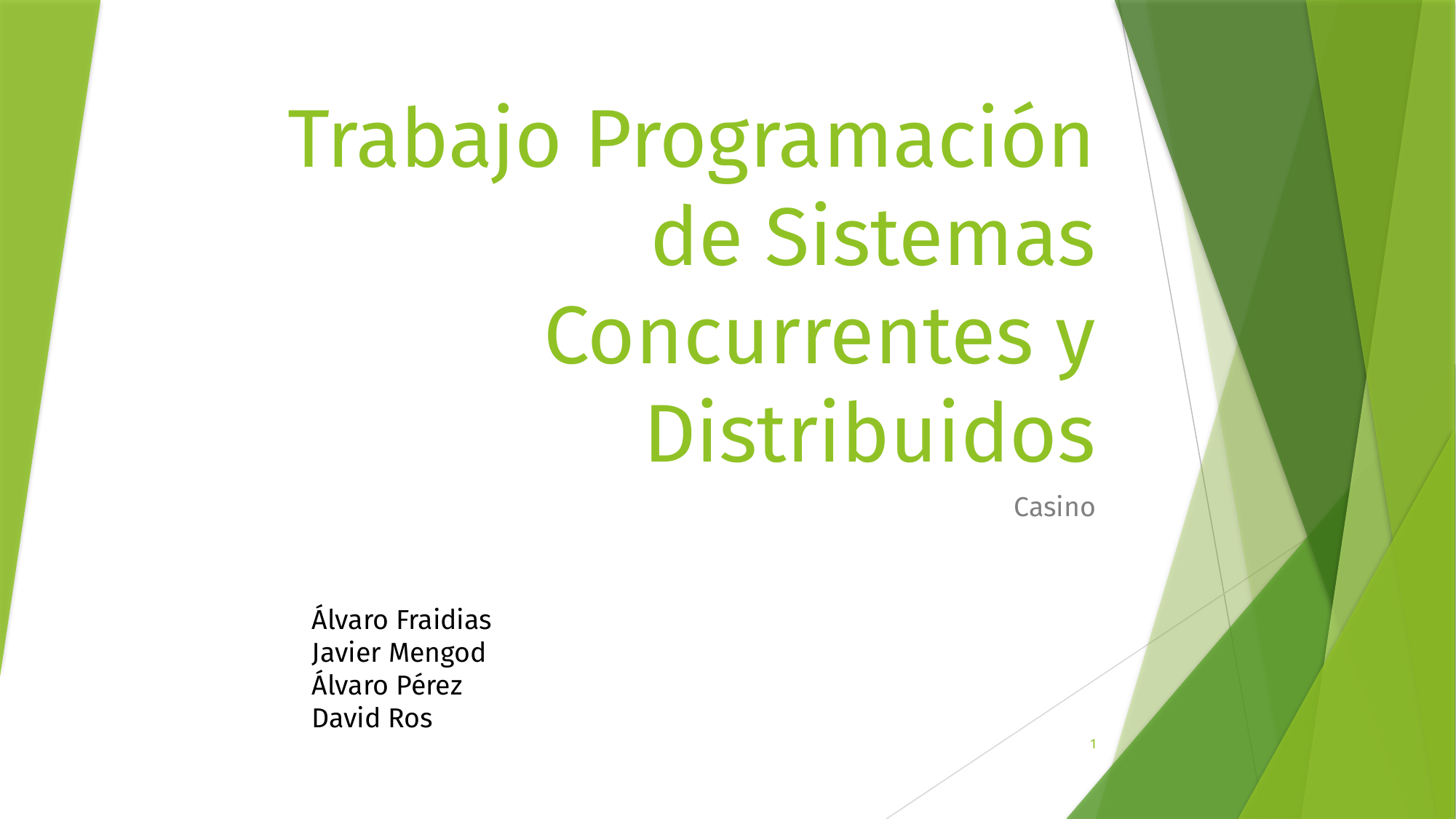

# Trabajo Programación de Sistemas Concurrentes y Distribuidos
Casino
Álvaro Fraidias
Javier Mengod
Álvaro Pérez
David Ros
1